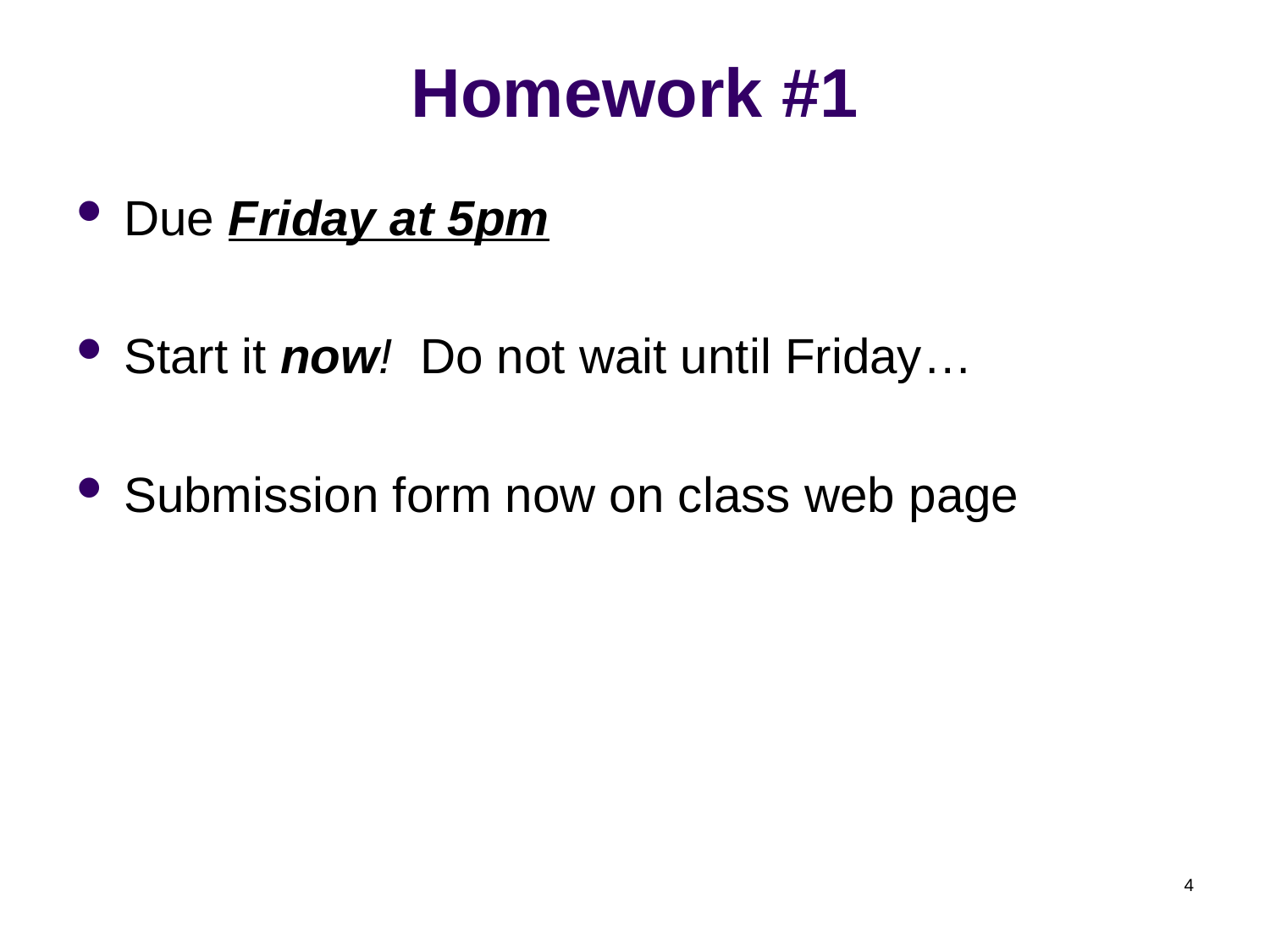

# Homework #1
Due Friday at 5pm

Start it now!  Do not wait until Friday…

Submission form now on class web page
4